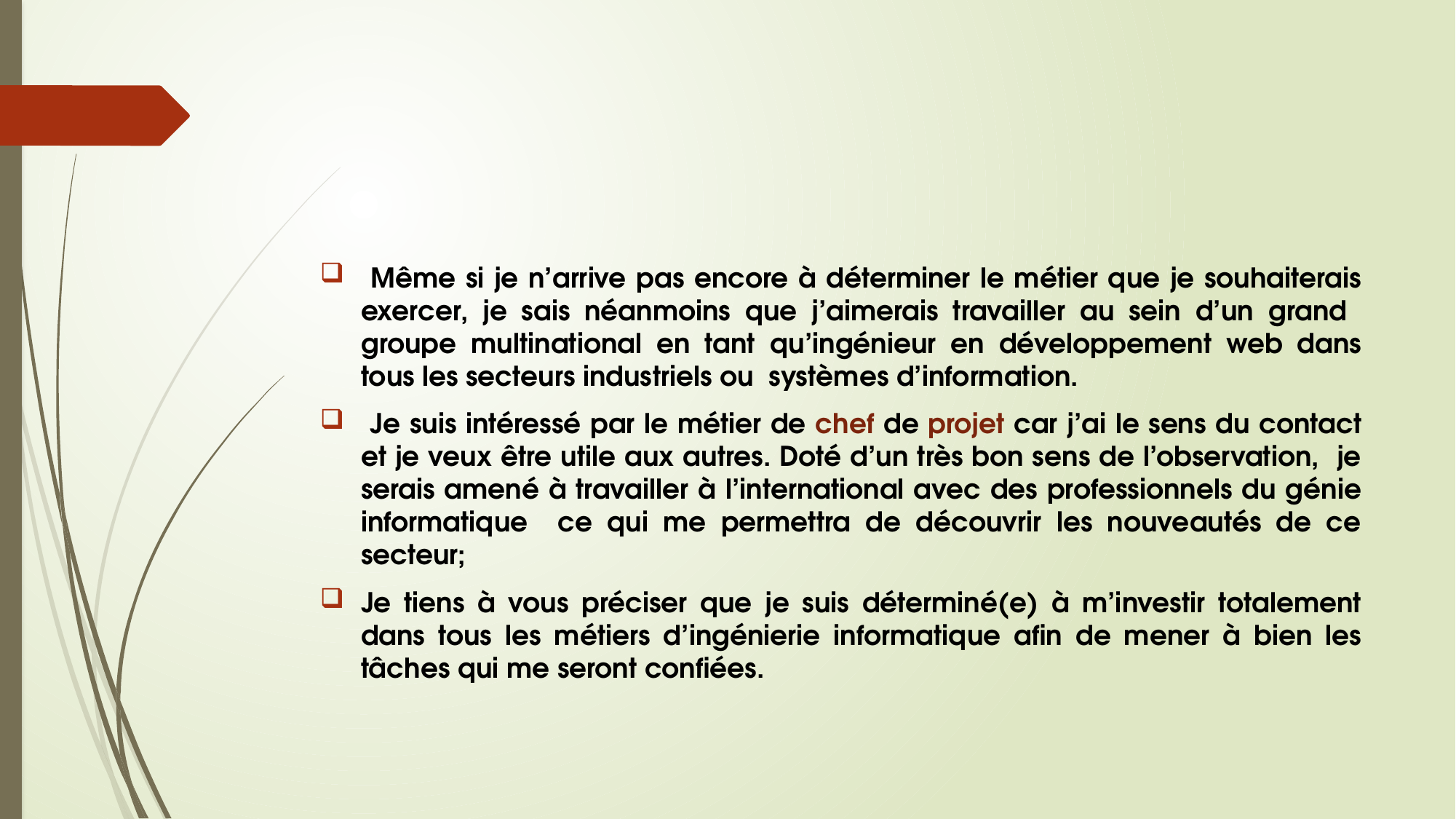

#
 Même si je n’arrive pas encore à déterminer le métier que je souhaiterais exercer, je sais néanmoins que j’aimerais travailler au sein d’un grand  groupe multinational en tant qu’ingénieur en développement web dans tous les secteurs industriels ou  systèmes d’information.
 Je suis intéressé par le métier de chef de projet car j’ai le sens du contact et je veux être utile aux autres. Doté d’un très bon sens de l’observation,  je serais amené à travailler à l’international avec des professionnels du génie informatique  ce qui me permettra de découvrir les nouveautés de ce secteur;
Je tiens à vous préciser que je suis déterminé(e) à m’investir totalement dans tous les métiers d’ingénierie informatique afin de mener à bien les tâches qui me seront confiées.